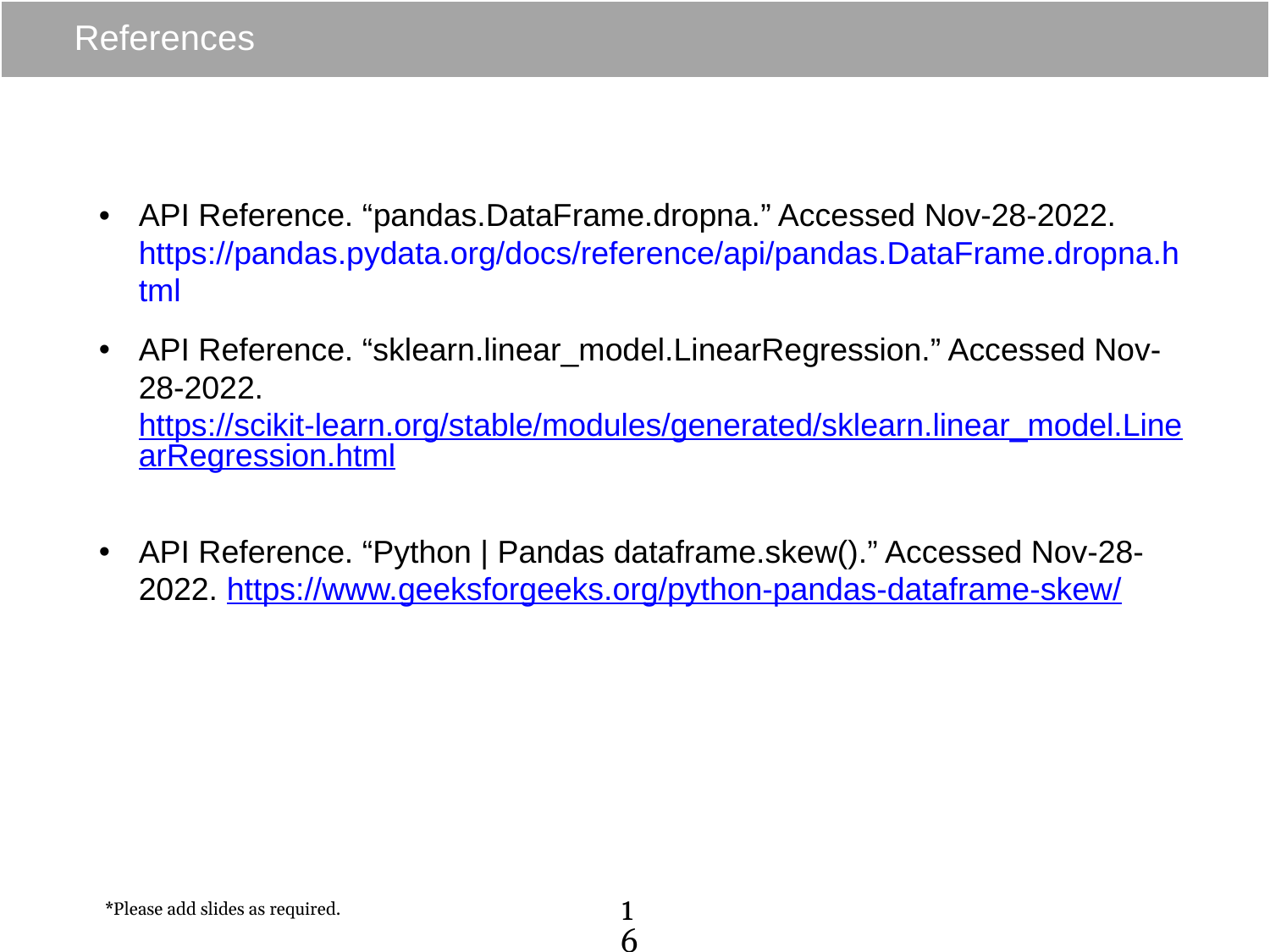

# References
API Reference. “pandas.DataFrame.dropna.” Accessed Nov-28-2022. https://pandas.pydata.org/docs/reference/api/pandas.DataFrame.dropna.html
API Reference. “sklearn.linear_model.LinearRegression.” Accessed Nov-28-2022. https://scikit-learn.org/stable/modules/generated/sklearn.linear_model.LinearRegression.html
API Reference. “Python | Pandas dataframe.skew().” Accessed Nov-28-2022. https://www.geeksforgeeks.org/python-pandas-dataframe-skew/
16
*Please add slides as required.